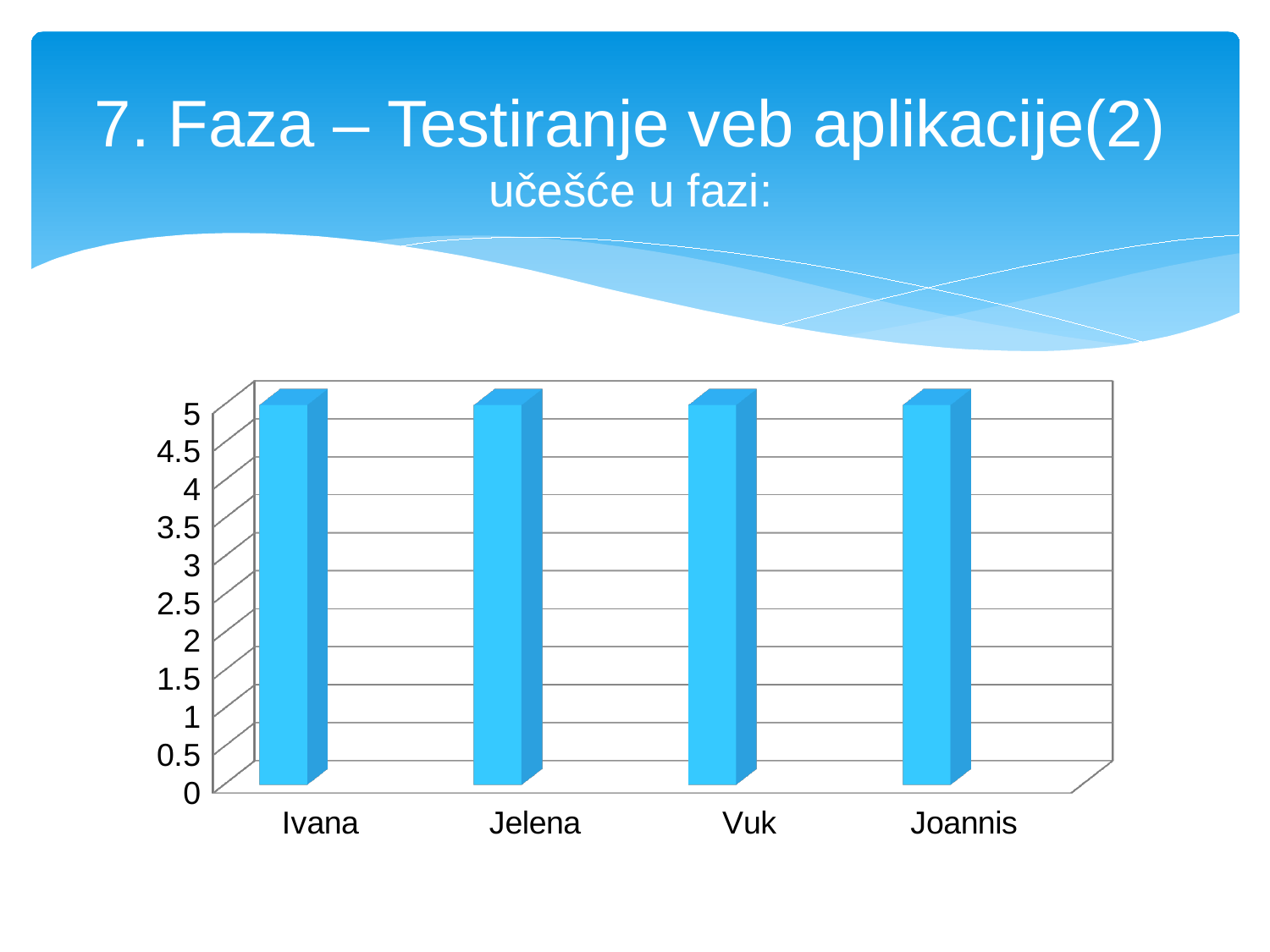

# 7. Faza – Testiranje veb aplikacije(2) učešće u fazi:

[unsupported chart]